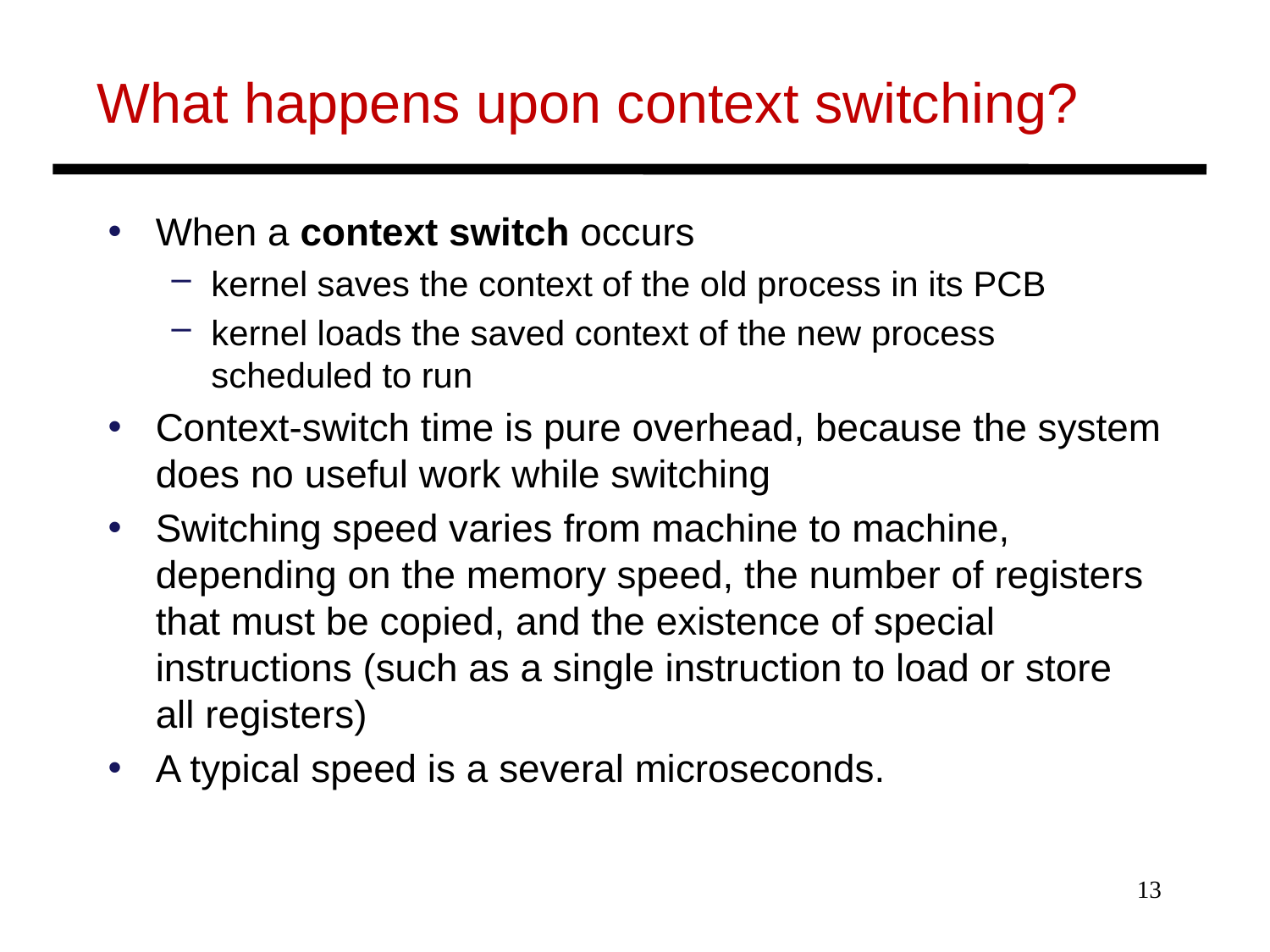

# What happens upon context switching?
When a context switch occurs
kernel saves the context of the old process in its PCB
kernel loads the saved context of the new process scheduled to run
Context-switch time is pure overhead, because the system does no useful work while switching
Switching speed varies from machine to machine, depending on the memory speed, the number of registers that must be copied, and the existence of special instructions (such as a single instruction to load or store all registers)
A typical speed is a several microseconds.
13